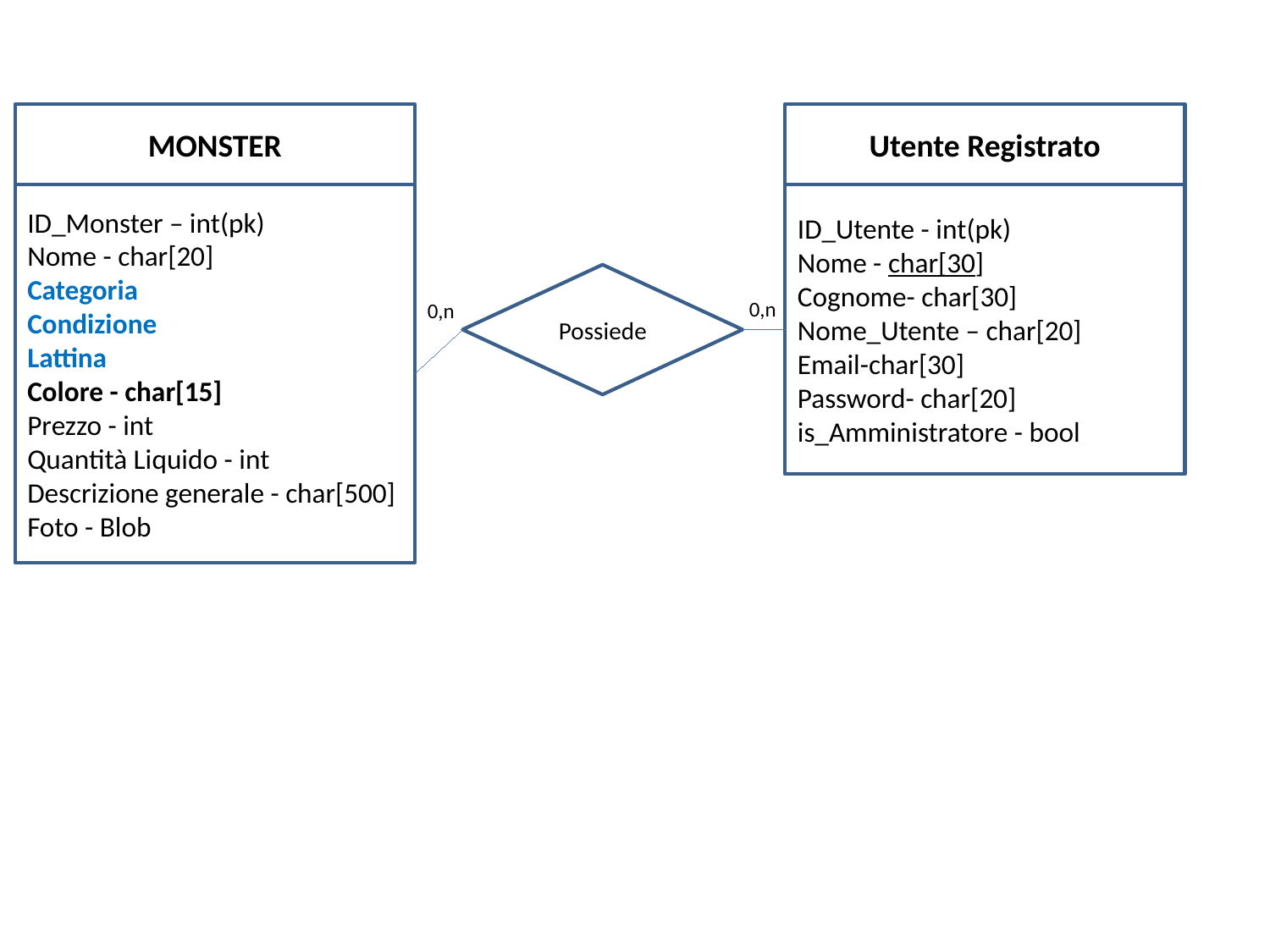

MONSTER
Utente Registrato
ID_Monster – int(pk)
Nome - char[20]
Categoria
Condizione
Lattina
Colore - char[15]
Prezzo - int
Quantità Liquido - int
Descrizione generale - char[500]
Foto - Blob
ID_Utente - int(pk)
Nome - char[30]
Cognome- char[30]
Nome_Utente – char[20]
Email-char[30]
Password- char[20]
is_Amministratore - bool
Possiede
0,n
0,n